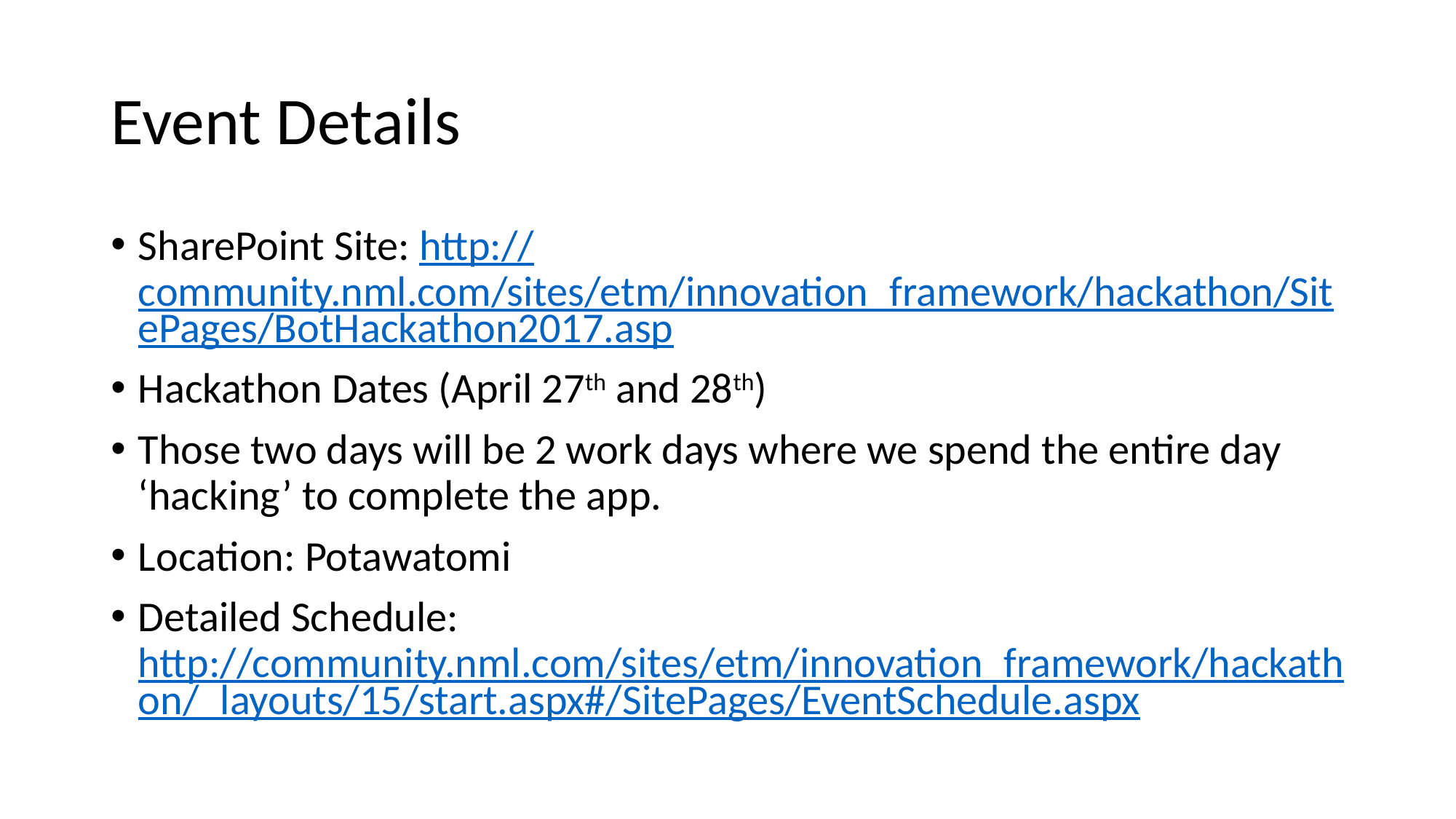

# Event Details
SharePoint Site: http://community.nml.com/sites/etm/innovation_framework/hackathon/SitePages/BotHackathon2017.asp
Hackathon Dates (April 27th and 28th)
Those two days will be 2 work days where we spend the entire day ‘hacking’ to complete the app.
Location: Potawatomi
Detailed Schedule: http://community.nml.com/sites/etm/innovation_framework/hackathon/_layouts/15/start.aspx#/SitePages/EventSchedule.aspx